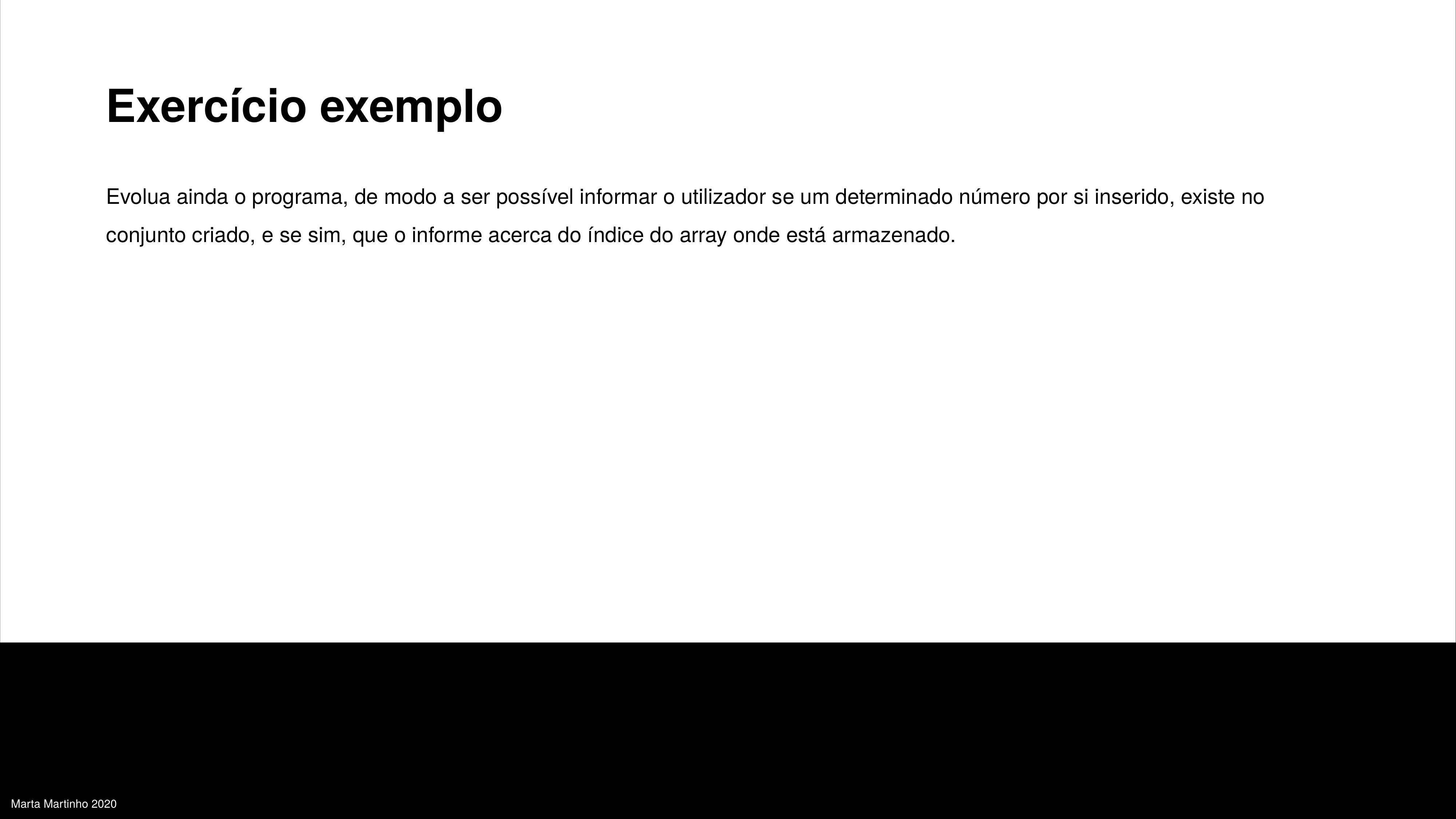

Exercício exemplo
Evolua ainda o programa, de modo a ser possível informar o utilizador se um determinado número por si inserido, existe no conjunto criado, e se sim, que o informe acerca do índice do array onde está armazenado.
Marta Martinho 2020